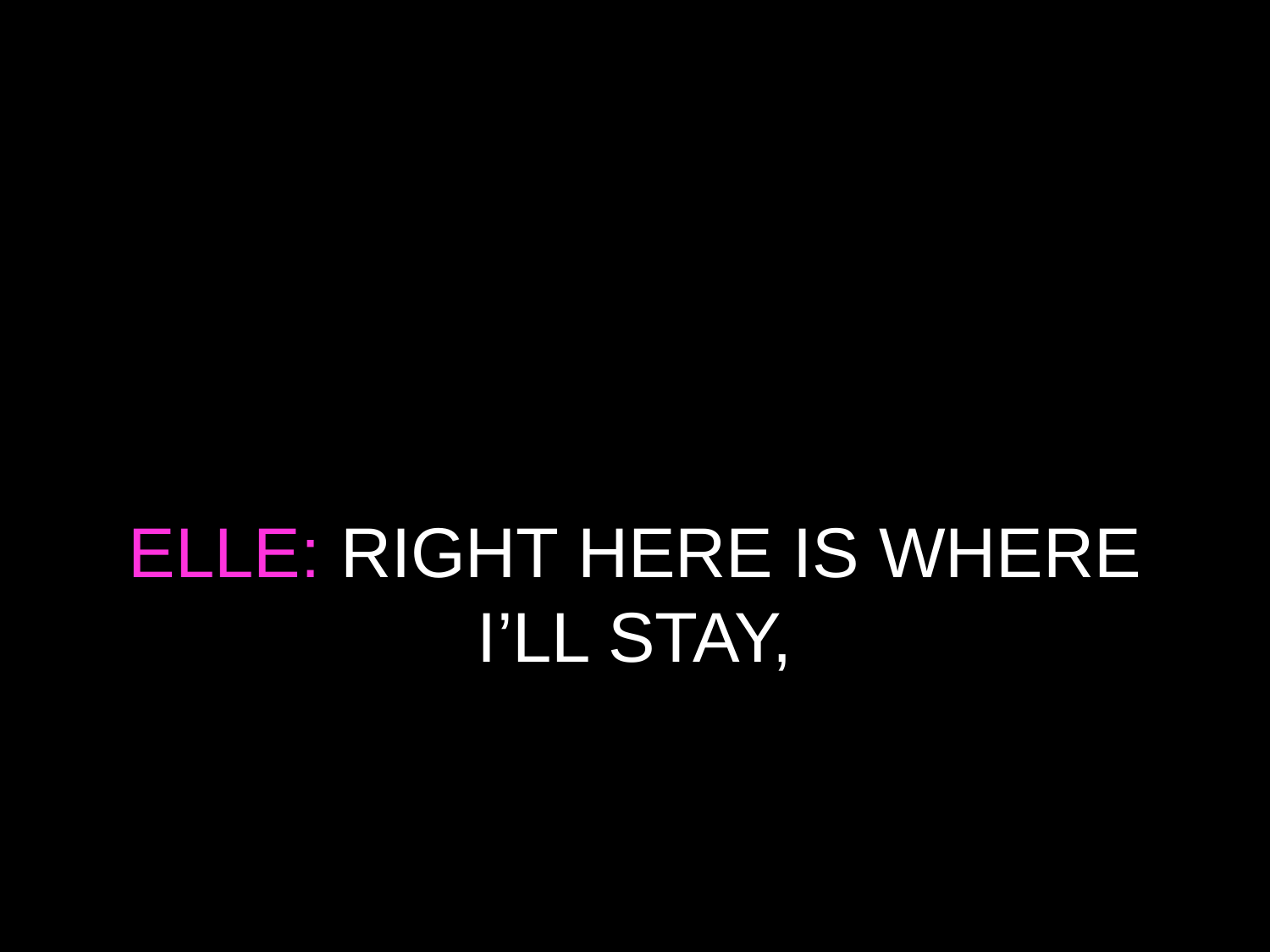

# ELLE: RIGHT HERE IS WHERE I’LL STAY,